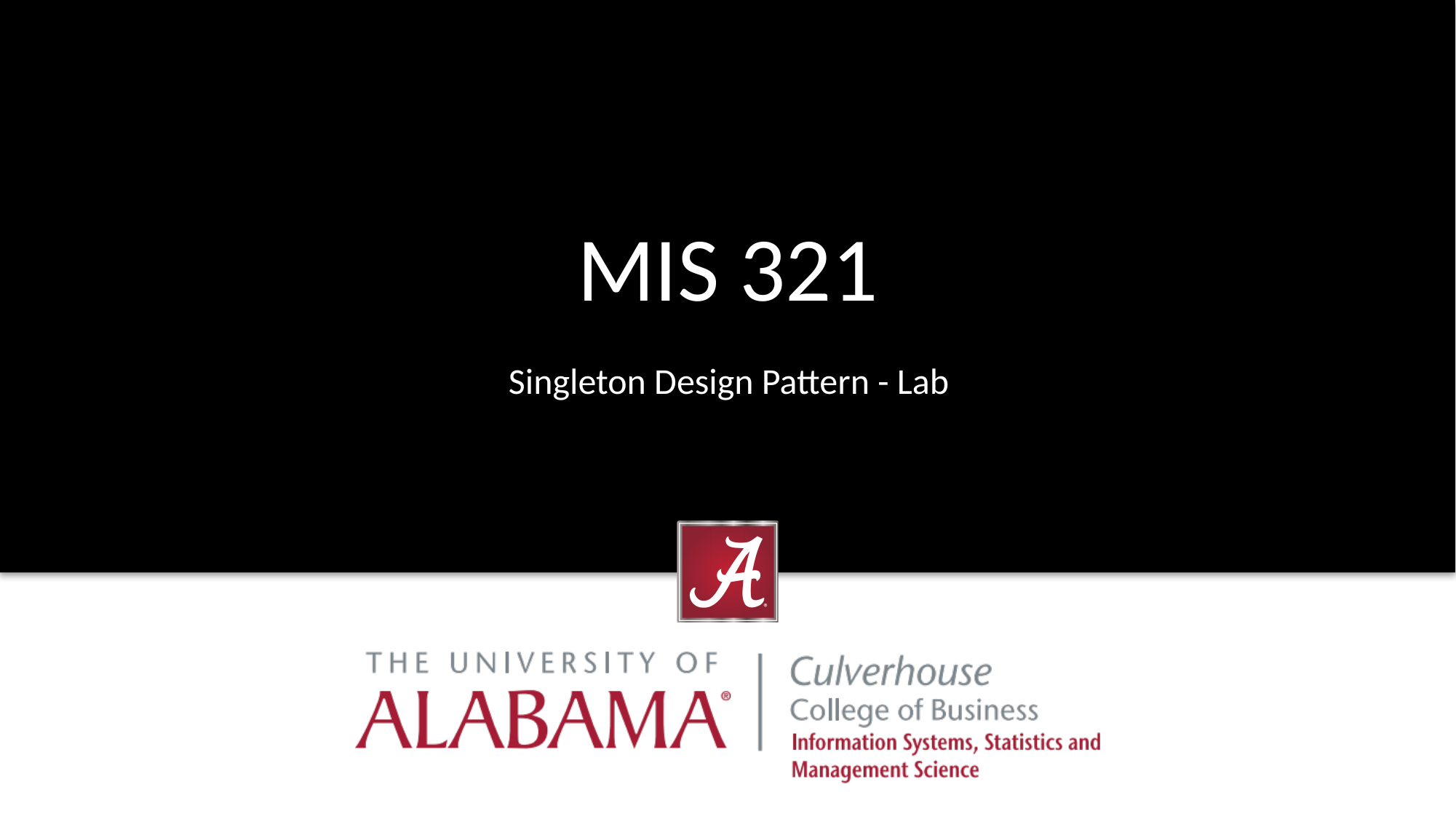

# MIS 321
Singleton Design Pattern - Lab